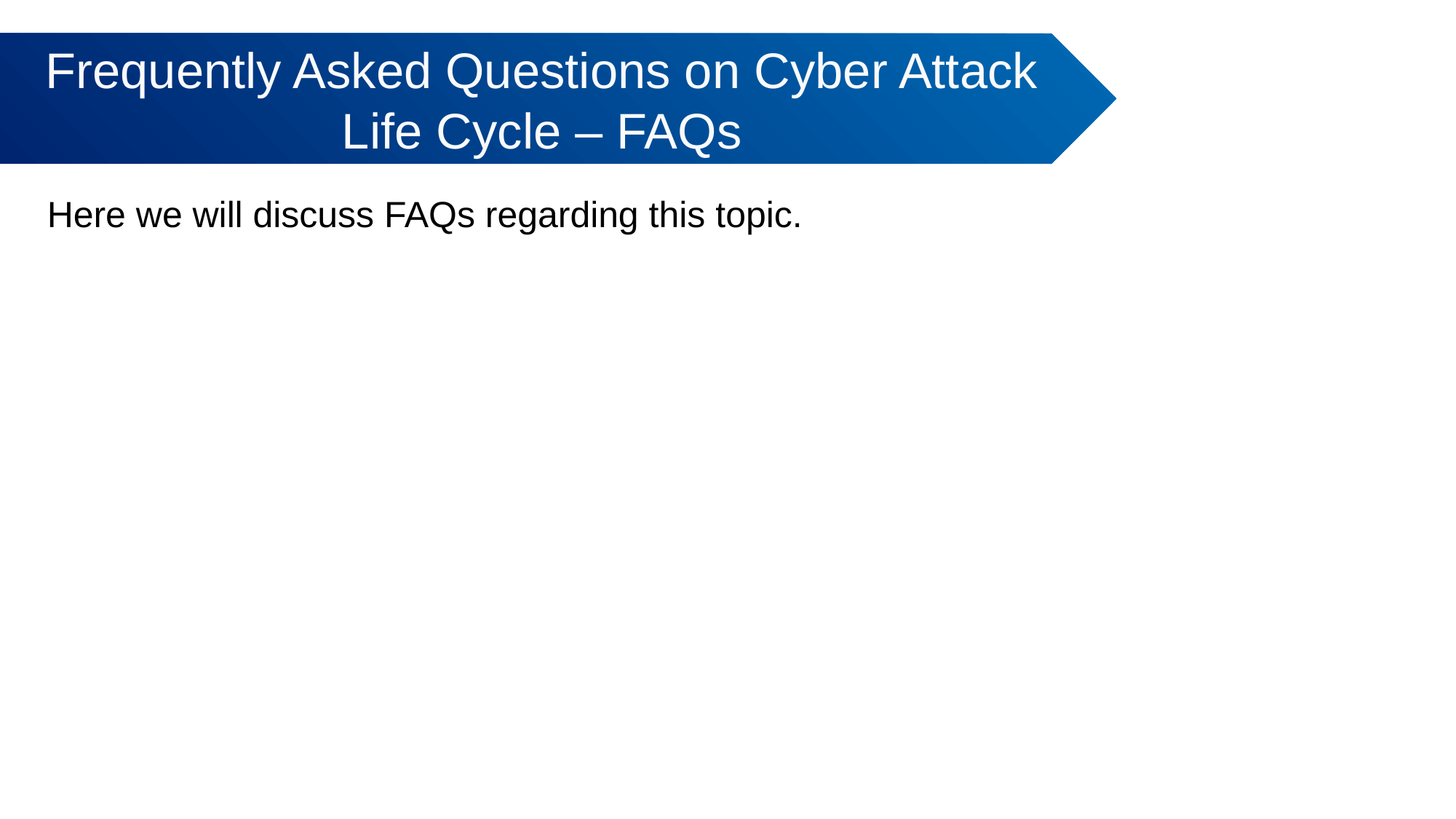

Frequently Asked Questions on Cyber Attack Life Cycle – FAQs
# Here we will discuss FAQs regarding this topic.